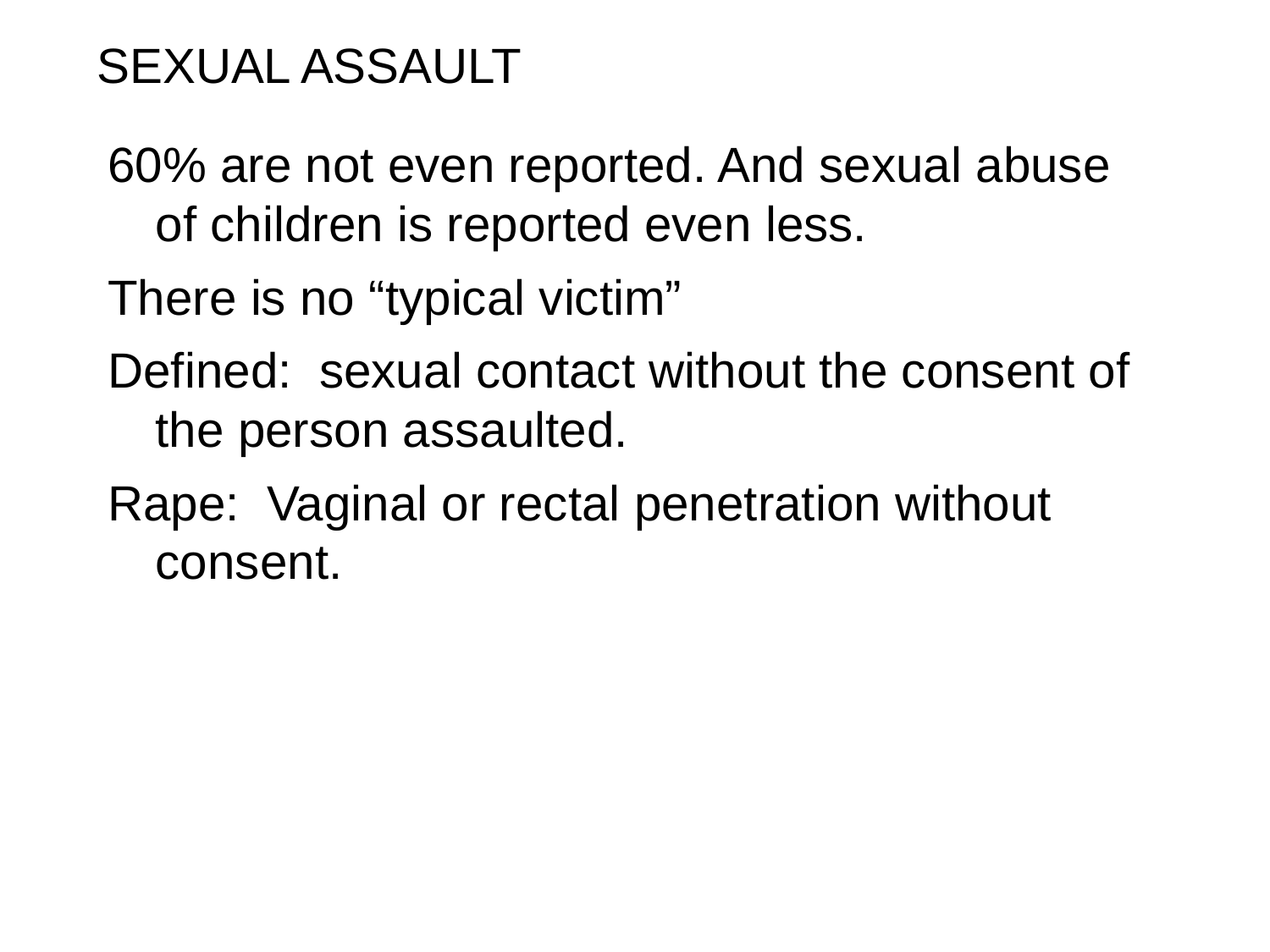

# Sexual Assault
60% are not even reported. And sexual abuse of children is reported even less.
There is no “typical victim”
Defined:  sexual contact without the consent of the person assaulted.
Rape:  Vaginal or rectal penetration without consent.